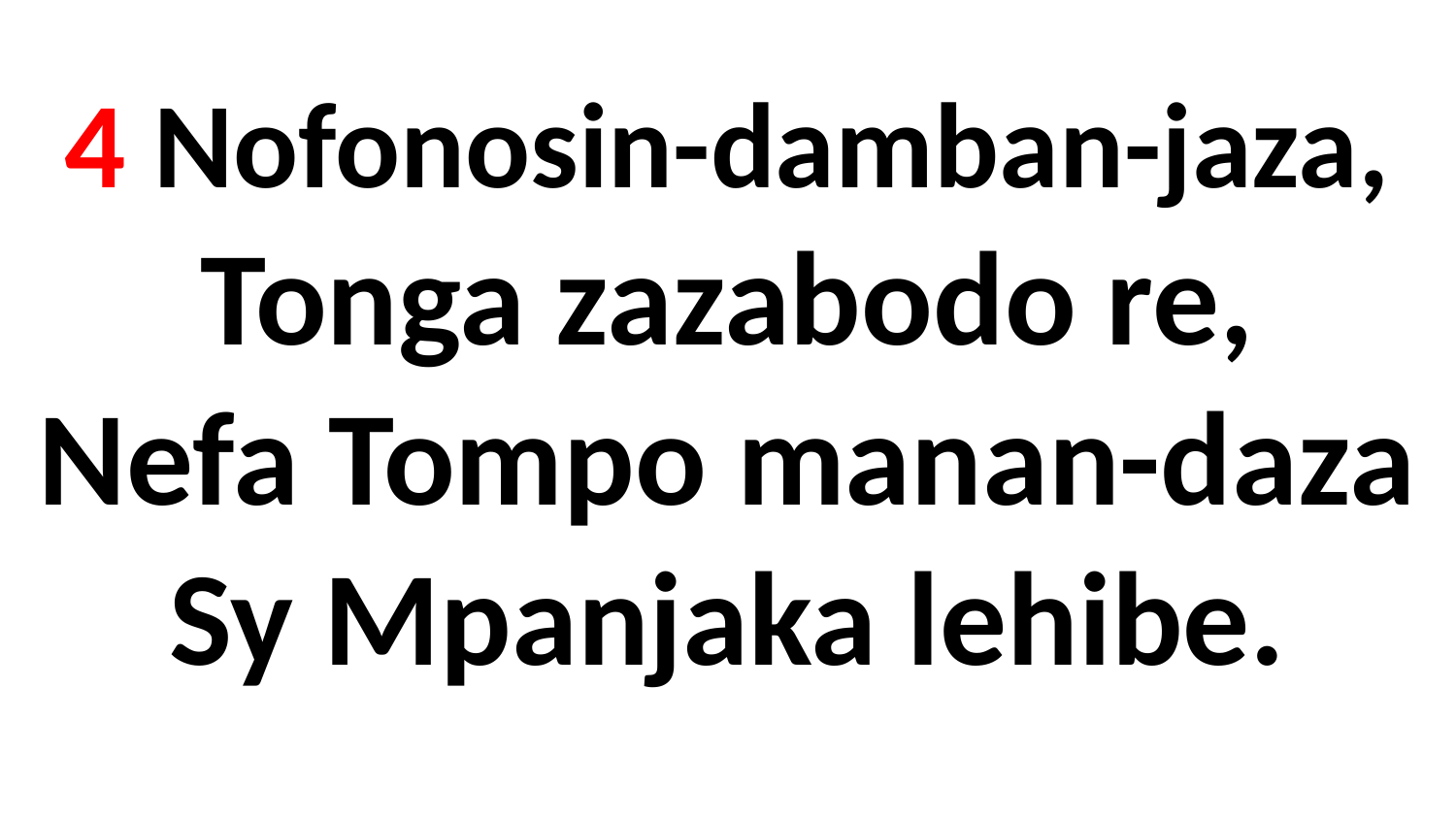

# 4 Nofonosin-damban-jaza, Tonga zazabodo re, Nefa Tompo manan-daza Sy Mpanjaka lehibe.